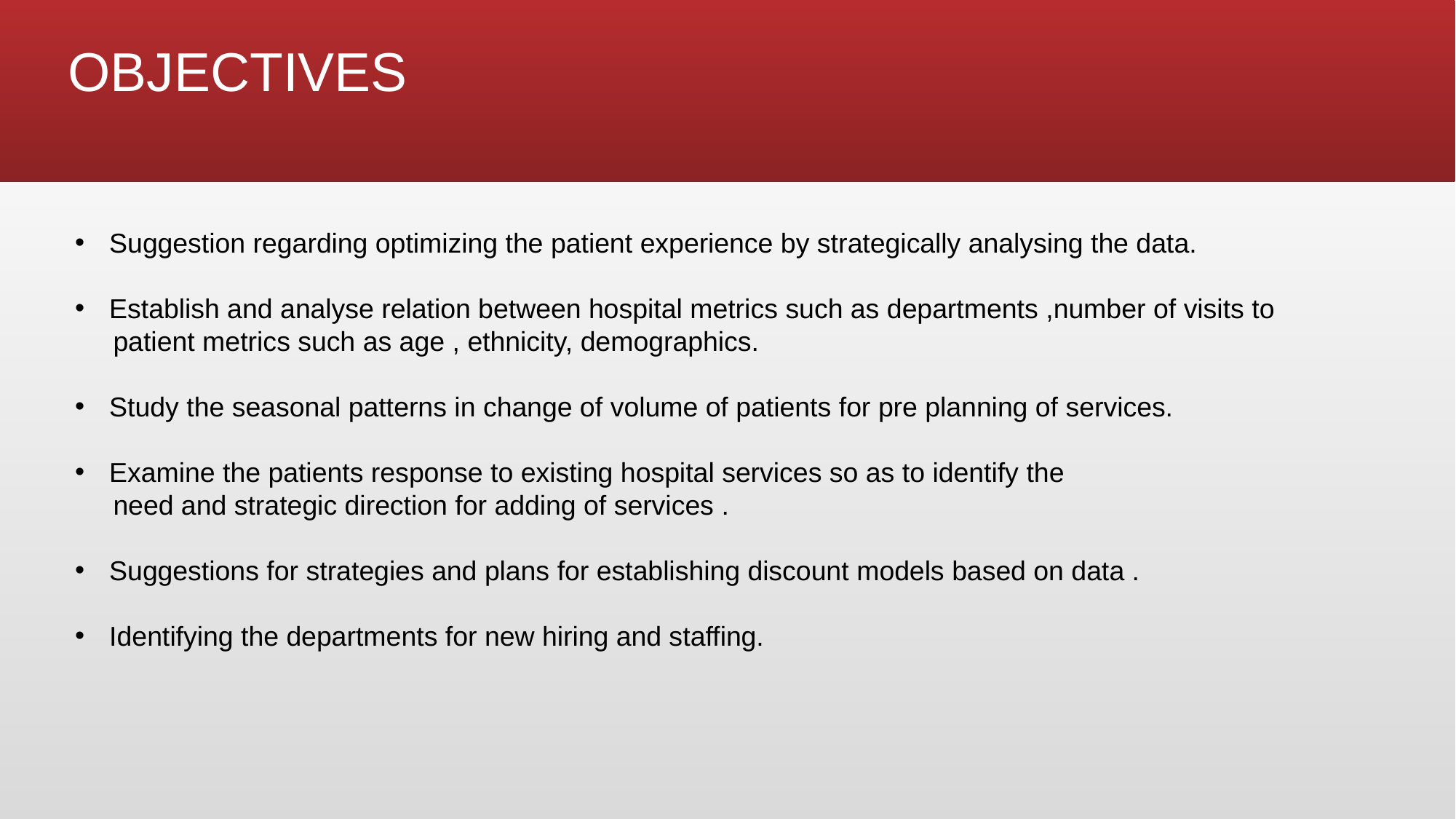

# OBJECTIVES
Suggestion regarding optimizing the patient experience by strategically analysing the data.

Establish and analyse relation between hospital metrics such as departments ,number of visits to
     patient metrics such as age , ethnicity, demographics.

Study the seasonal patterns in change of volume of patients for pre planning of services.

Examine the patients response to existing hospital services so as to identify the
     need and strategic direction for adding of services .

Suggestions for strategies and plans for establishing discount models based on data .

Identifying the departments for new hiring and staffing.